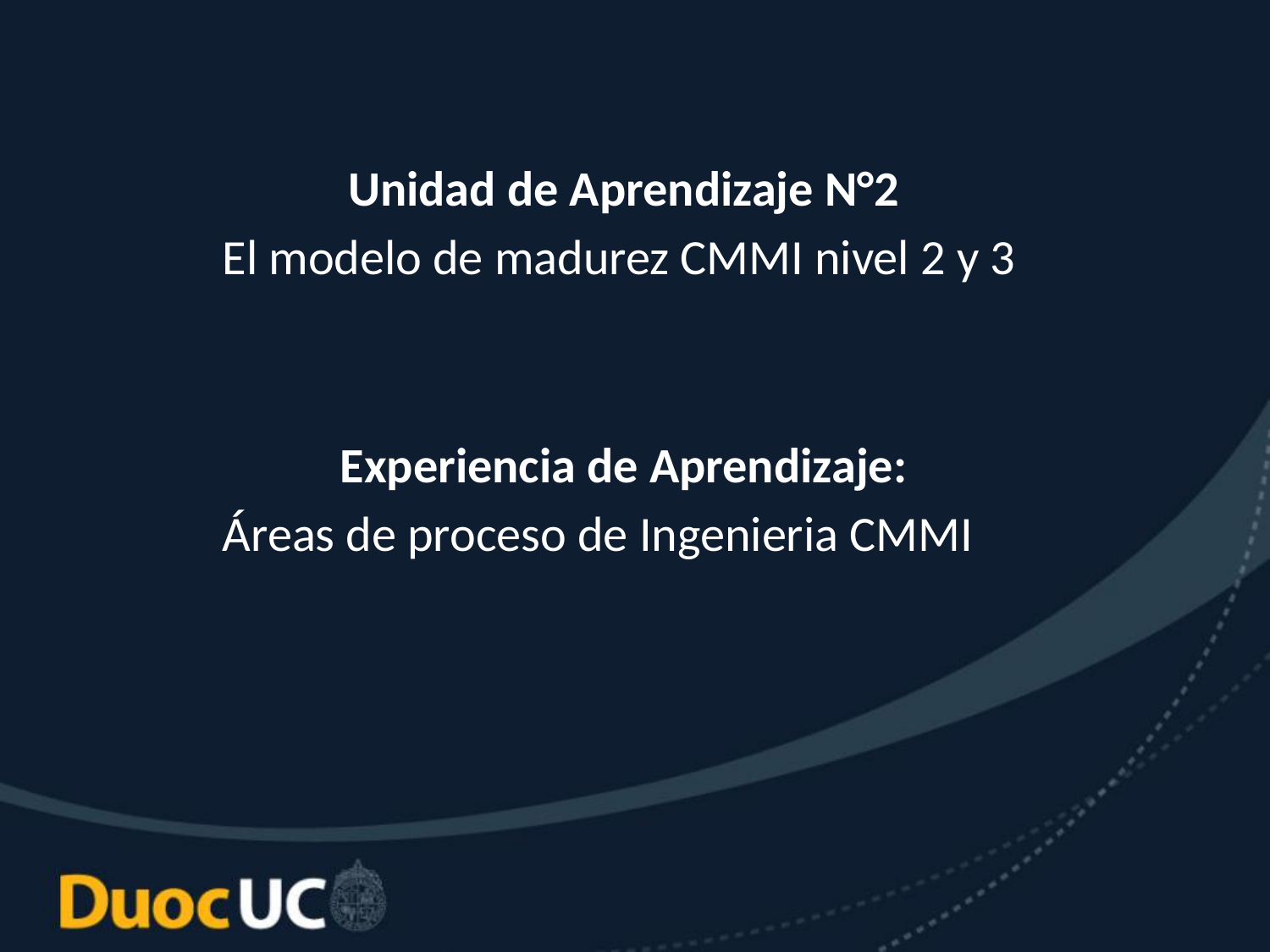

Unidad de Aprendizaje N°2
El modelo de madurez CMMI nivel 2 y 3

Experiencia de Aprendizaje:
Áreas de proceso de Ingenieria CMMI